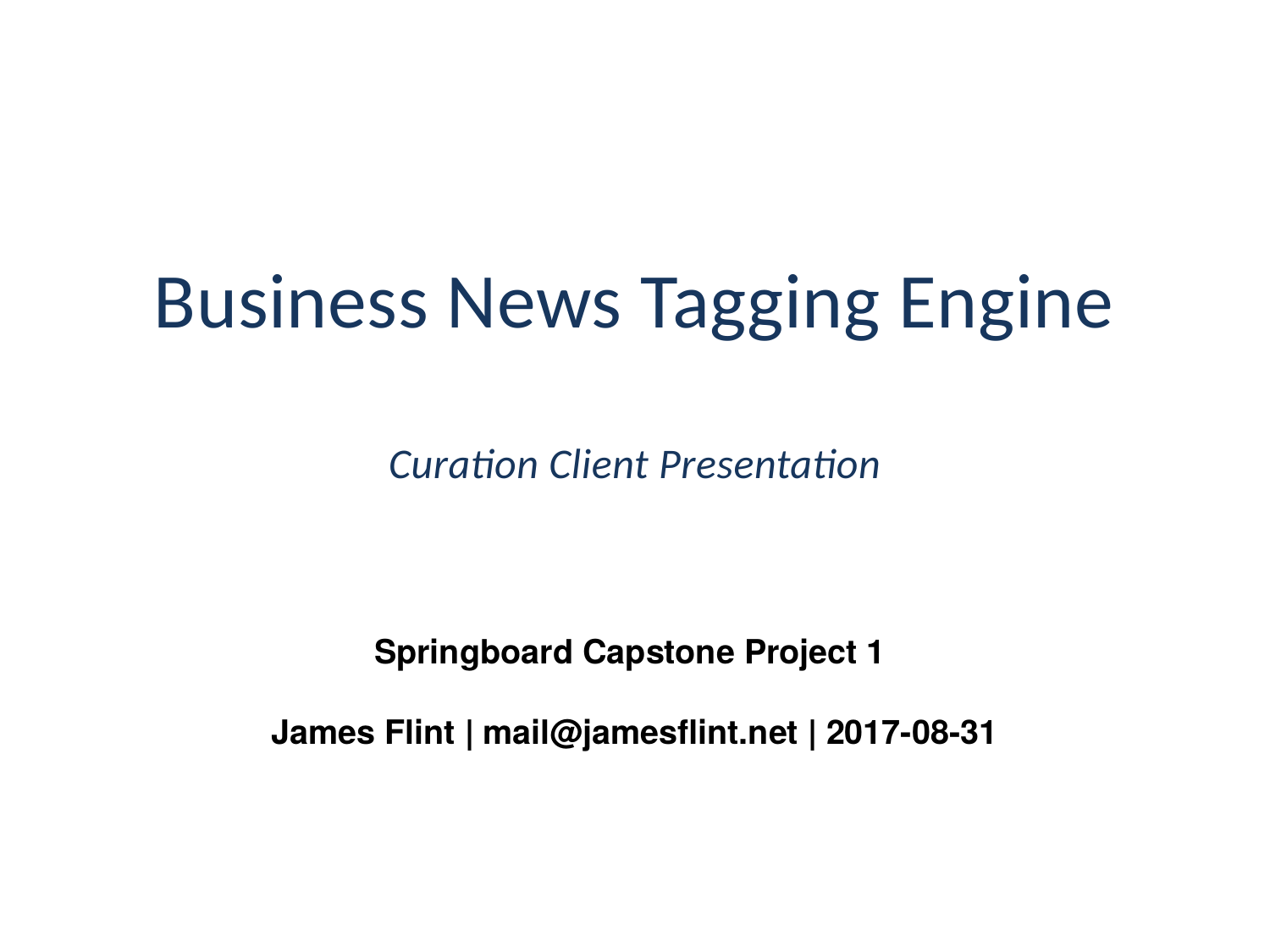

# Business News Tagging Engine Curation Client Presentation
Springboard Capstone Project 1
James Flint | mail@jamesflint.net | 2017-08-31